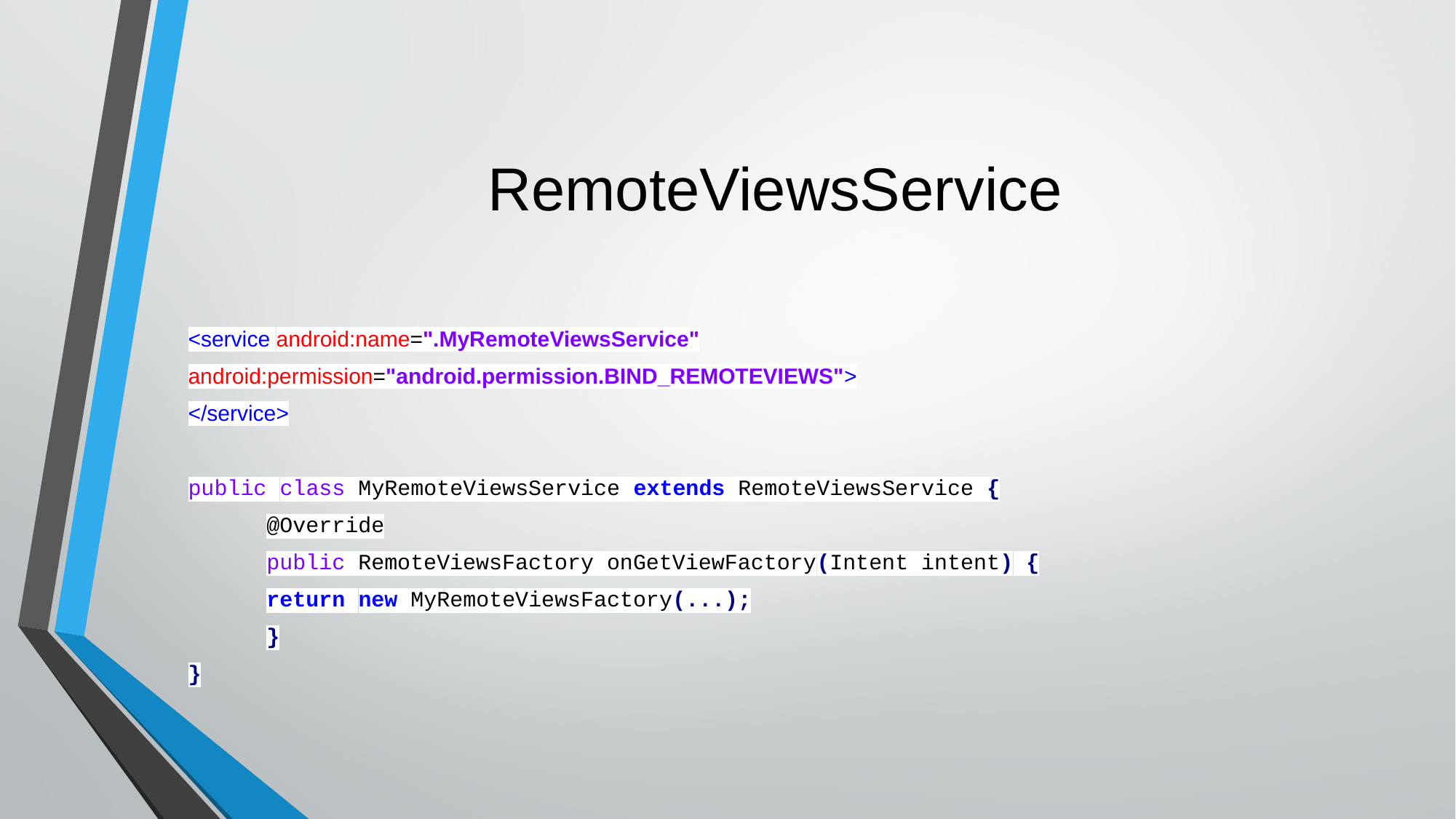

# RemoteViewsService
<service android:name=".MyRemoteViewsService"
android:permission="android.permission.BIND_REMOTEVIEWS">
</service>

public class MyRemoteViewsService extends RemoteViewsService {
	@Override
	public RemoteViewsFactory onGetViewFactory(Intent intent) {
		return new MyRemoteViewsFactory(...);
	}
}